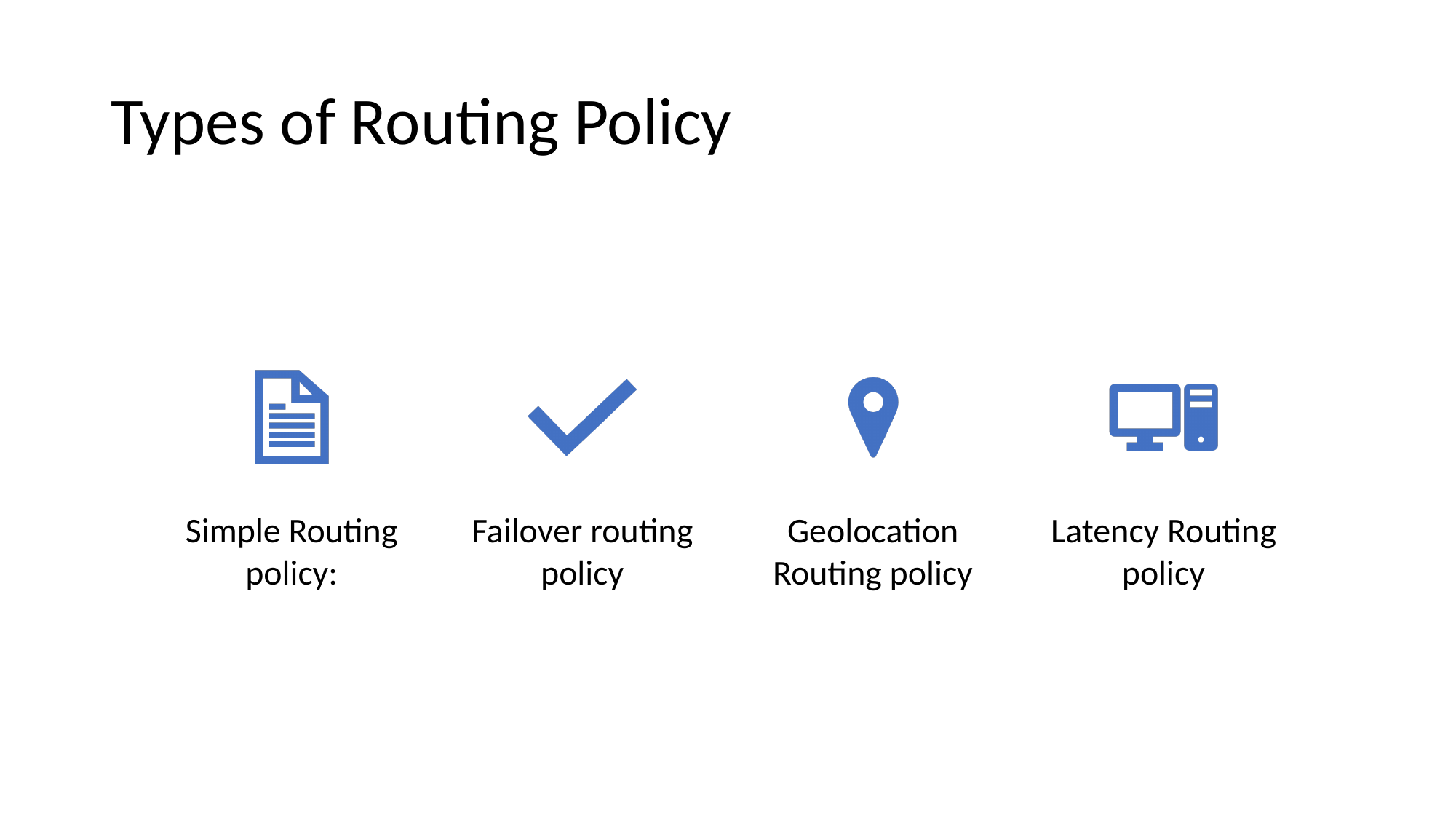

# Types of Routing Policy
Simple Routing policy:
Failover routing policy
Geolocation Routing policy
Latency Routing policy